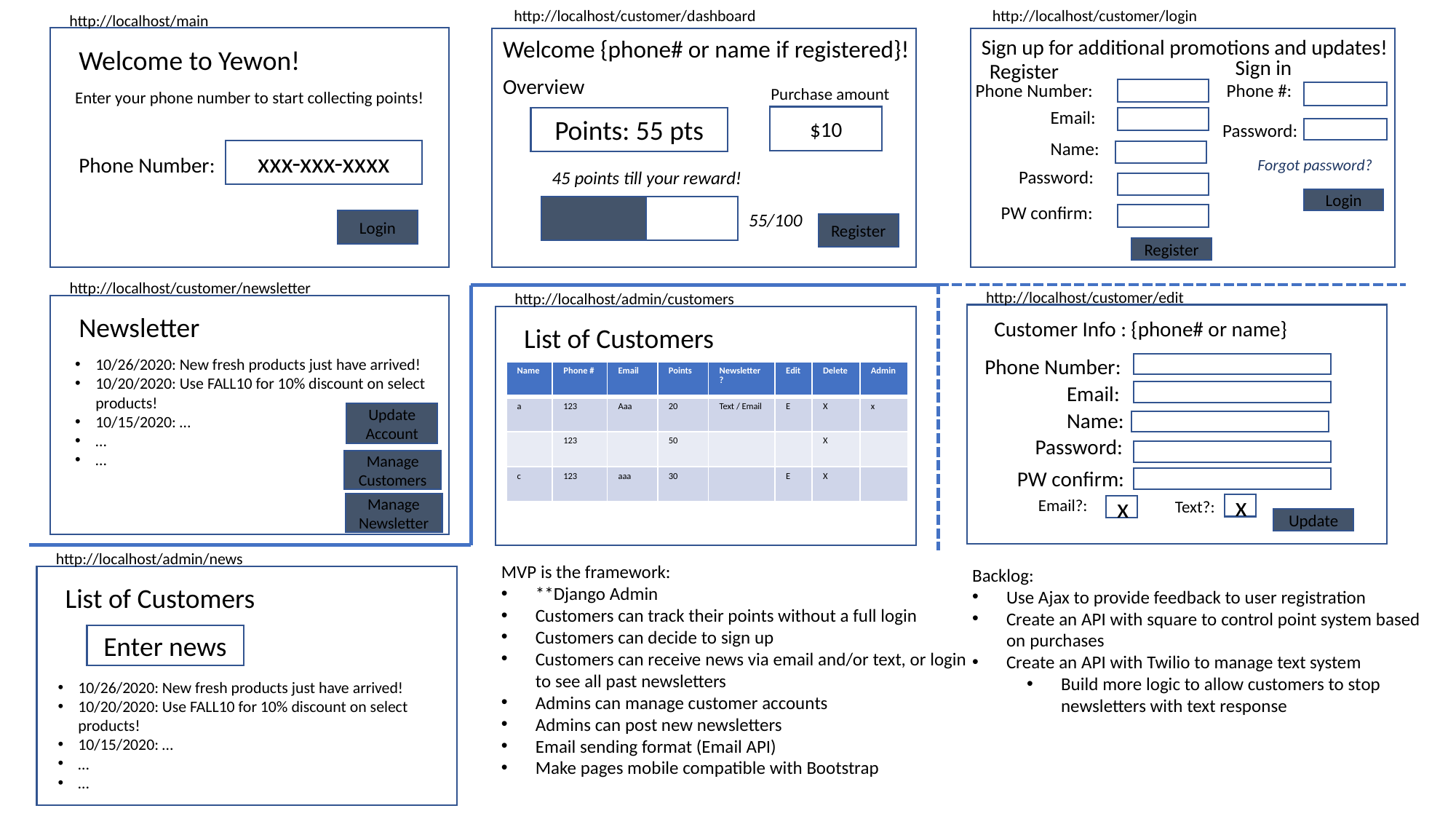

http://localhost/customer/dashboard
http://localhost/customer/login
http://localhost/main

Welcome {phone# or name if registered}!
Sign up for additional promotions and updates!

Welcome to Yewon!
Sign in
Register
Overview
Phone #:
Phone Number:
Purchase amount

Enter your phone number to start collecting points!

Email:
$10
Points: 55 pts

Password:

Name:
xxx-xxx-xxxx

Phone Number:
Forgot password?
Password:
45 points till your reward!

Login
PW confirm:

55/100

Login
Register
Register
http://localhost/customer/newsletter
http://localhost/customer/edit
http://localhost/admin/customers

Newsletter

Customer Info : {phone# or name}
List of Customers
Phone Number:
10/26/2020: New fresh products just have arrived!
10/20/2020: Use FALL10 for 10% discount on select products!
10/15/2020: …
…
…

| Name | Phone # | Email | Points | Newsletter? | Edit | Delete | Admin |
| --- | --- | --- | --- | --- | --- | --- | --- |
| a | 123 | Aaa | 20 | Text / Email | E | X | x |
|  | 123 |  | 50 |  |  | X |  |
| c | 123 | aaa | 30 |  | E | X |  |
Email:

Name:
Update Account

Password:

Manage Customers
PW confirm:

Email?:
Text?:
Manage Newsletter
x
x
Update
http://localhost/admin/news
MVP is the framework:
**Django Admin
Customers can track their points without a full login
Customers can decide to sign up
Customers can receive news via email and/or text, or login to see all past newsletters
Admins can manage customer accounts
Admins can post new newsletters
Email sending format (Email API)
Make pages mobile compatible with Bootstrap

Backlog:
Use Ajax to provide feedback to user registration
Create an API with square to control point system based on purchases
Create an API with Twilio to manage text system
Build more logic to allow customers to stop newsletters with text response

List of Customers
Enter news
10/26/2020: New fresh products just have arrived!
10/20/2020: Use FALL10 for 10% discount on select products!
10/15/2020: …
…
…